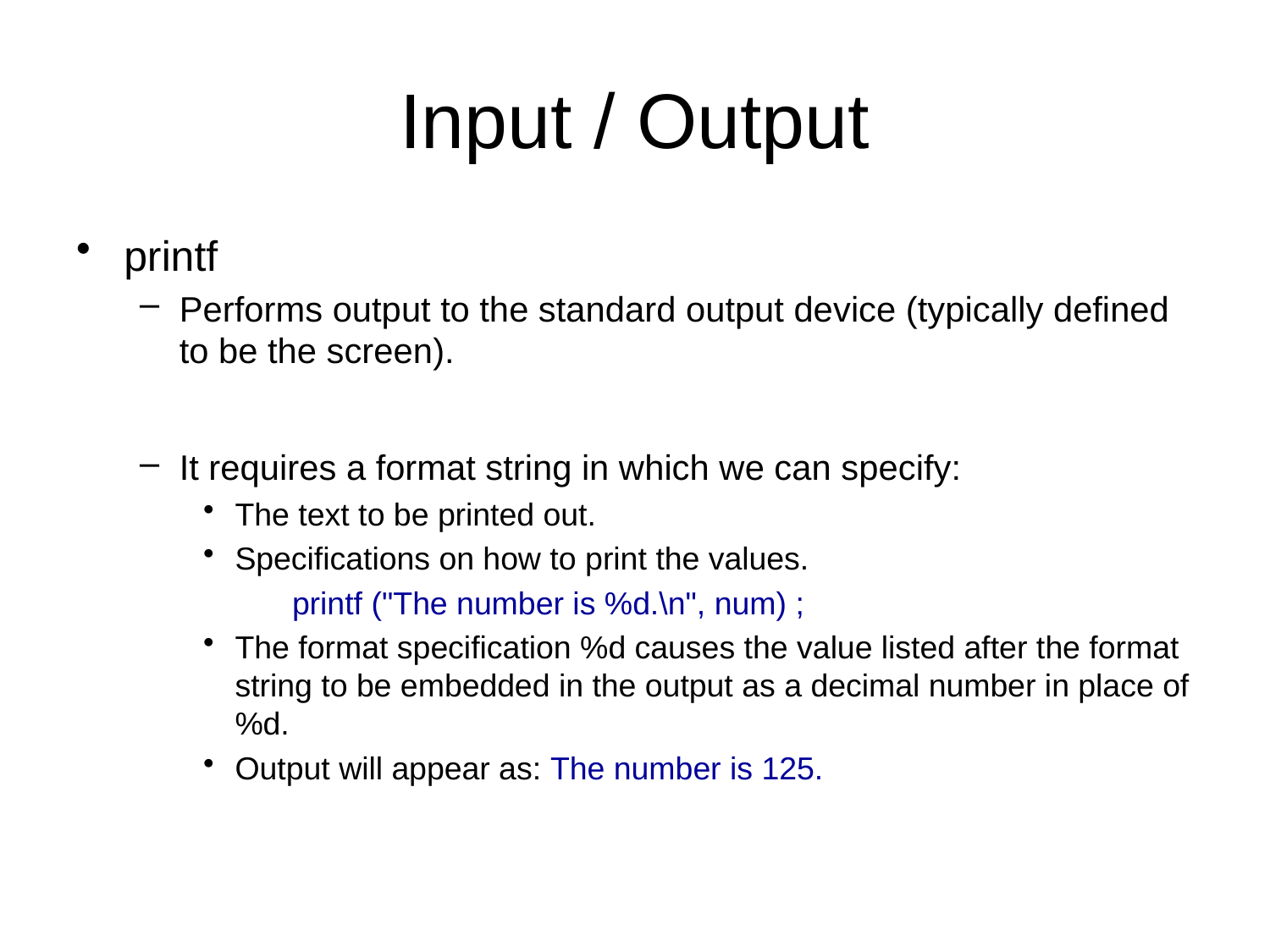

# Input / Output
printf
Performs output to the standard output device (typically defined to be the screen).

It requires a format string in which we can specify:
The text to be printed out.
Specifications on how to print the values.
          printf ("The number is %d.\n", num) ;
The format specification %d causes the value listed after the format string to be embedded in the output as a decimal number in place of %d.
Output will appear as: The number is 125.